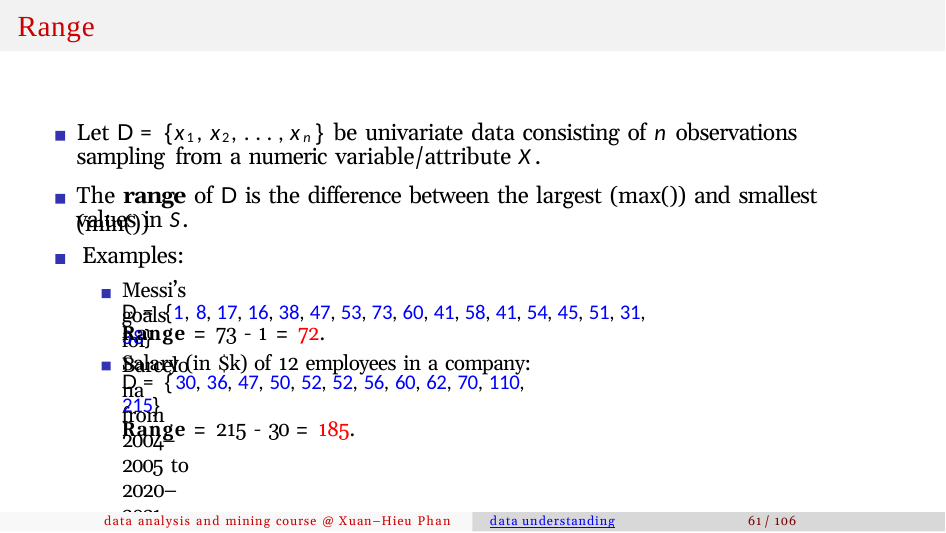

# Range
Let D = {x1, x2, . . . , xn} be univariate data consisting of n observations sampling  from a numeric variable/attribute X.

The range of D is the difference between the largest (max()) and smallest (min())
values in S.  Examples:
Messi’s goals for Barcelona from 2004–2005 to 2020–2021:

D = {1, 8, 17, 16, 38, 47, 53, 73, 60, 41, 58, 41, 54, 45, 51, 31, 38}
Range = 73 - 1 = 72.
Salary (in $k) of 12 employees in a company:

D = {30, 36, 47, 50, 52, 52, 56, 60, 62, 70, 110, 215}
Range = 215 - 30 = 185.
data analysis and mining course @ Xuan–Hieu Phan
data understanding
61 / 106